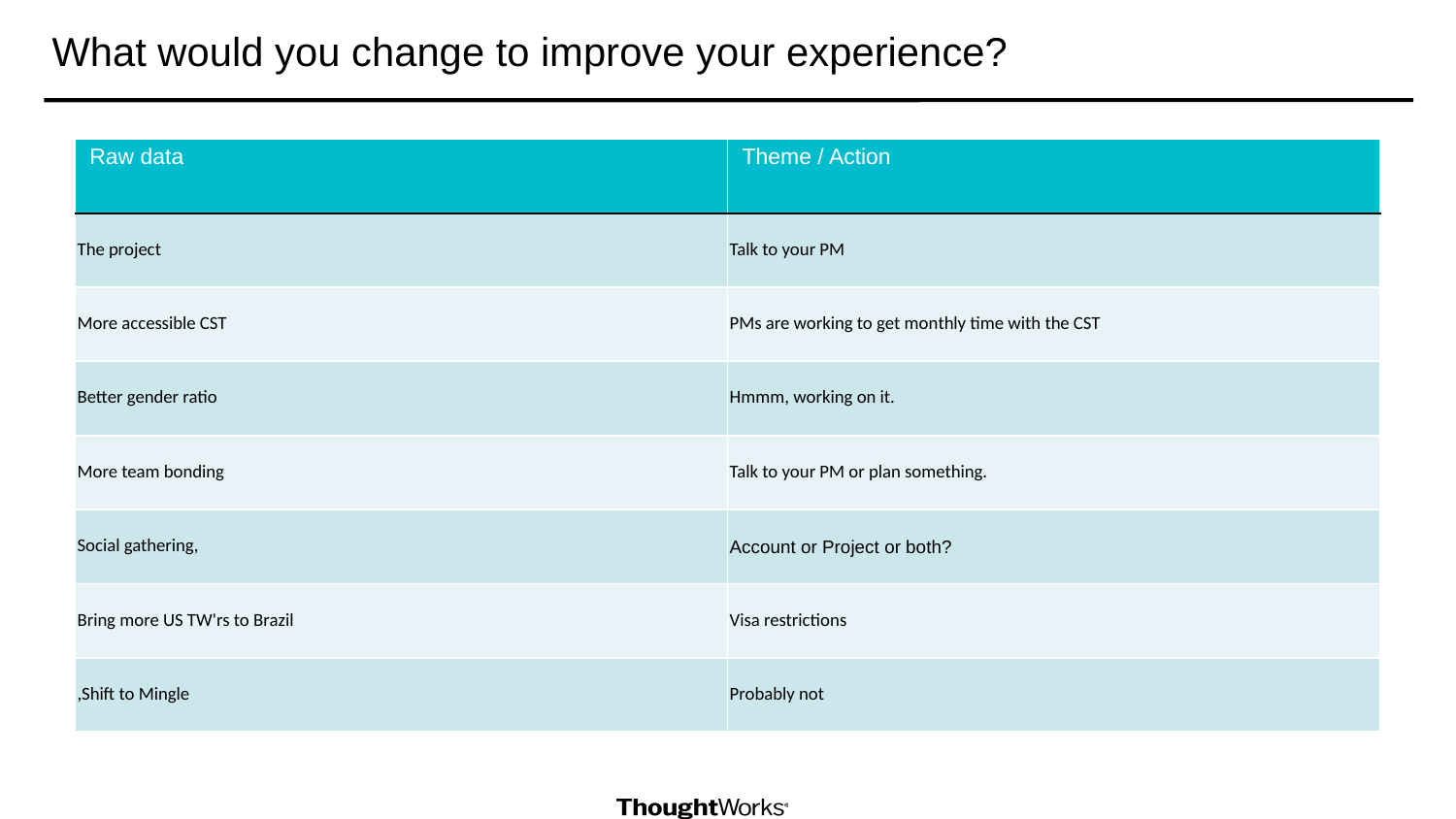

# What would you change to improve your experience?
| Raw data | Theme / Action |
| --- | --- |
| The project | Talk to your PM |
| More accessible CST | PMs are working to get monthly time with the CST |
| Better gender ratio | Hmmm, working on it. |
| More team bonding | Talk to your PM or plan something. |
| Social gathering, | Account or Project or both? |
| Bring more US TW'rs to Brazil | Visa restrictions |
| ,Shift to Mingle | Probably not |